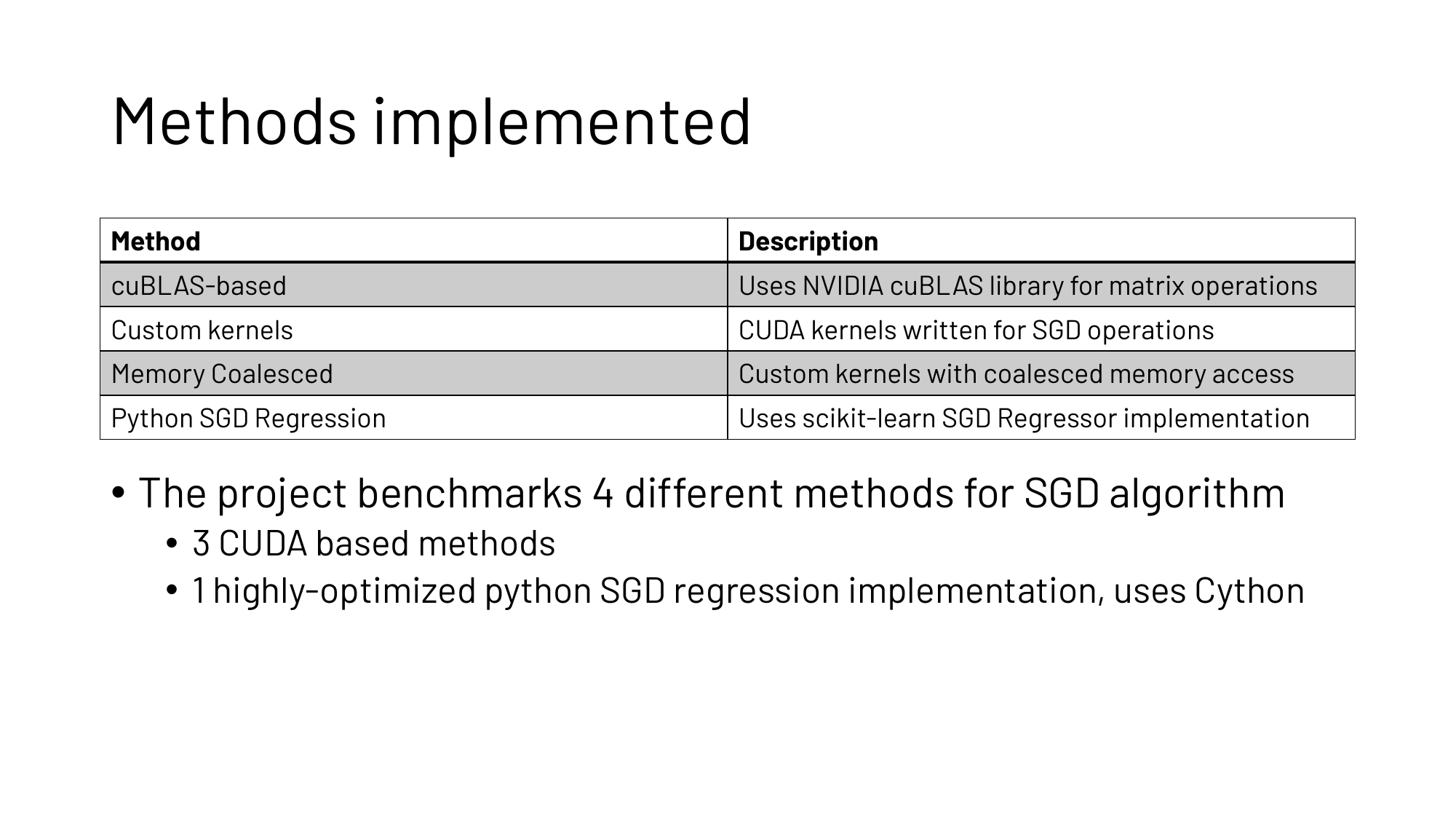

# Methods implemented
| Method | Description |
| --- | --- |
| cuBLAS-based | Uses NVIDIA cuBLAS library for matrix operations |
| Custom kernels | CUDA kernels written for SGD operations |
| Memory Coalesced | Custom kernels with coalesced memory access |
| Python SGD Regression | Uses scikit-learn SGD Regressor implementation |
The project benchmarks 4 different methods for SGD algorithm
3 CUDA based methods
1 highly-optimized python SGD regression implementation, uses Cython